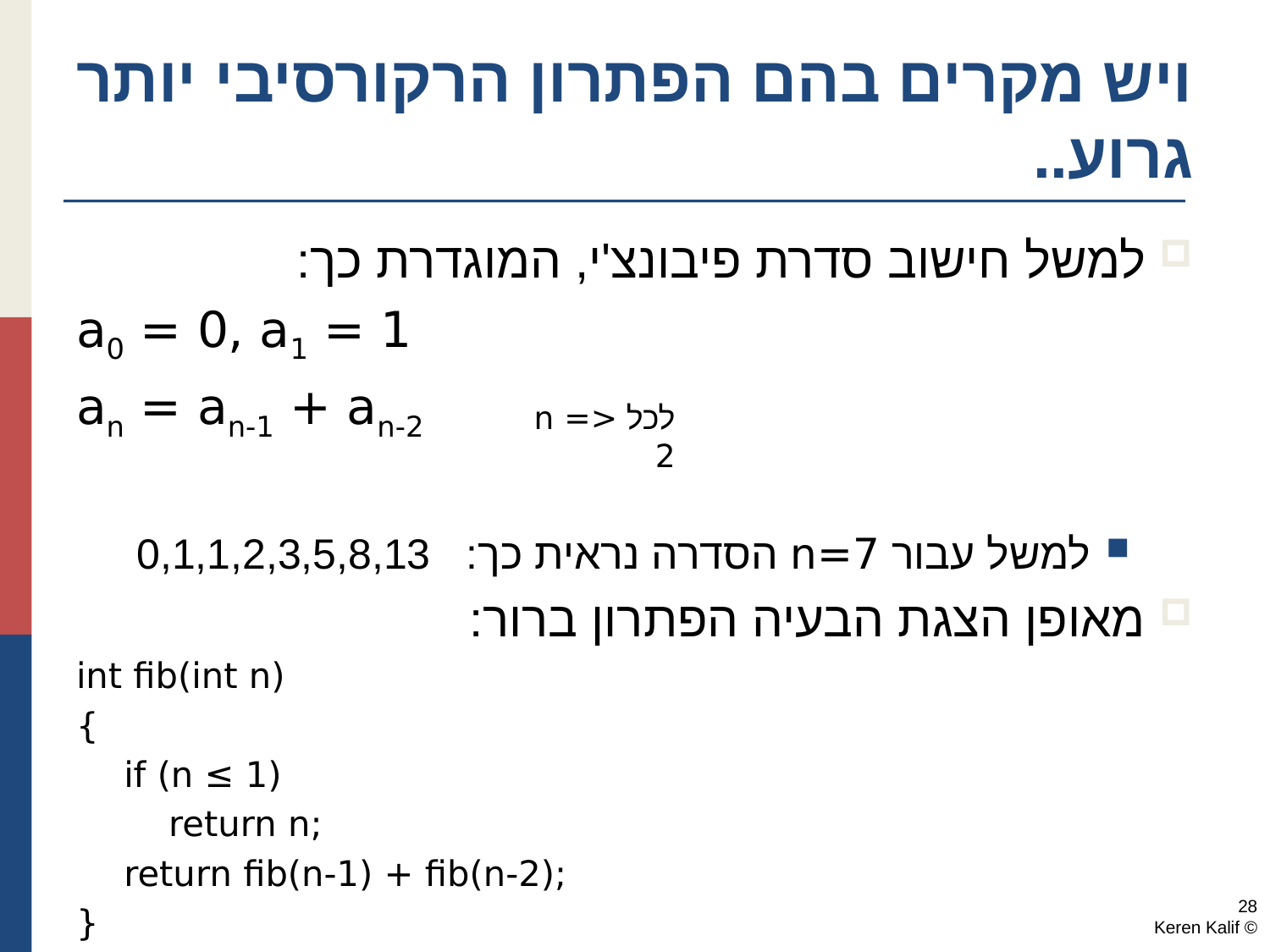

# ויש מקרים בהם הפתרון הרקורסיבי יותר גרוע..
למשל חישוב סדרת פיבונצ'י, המוגדרת כך:
a0 = 0, a1 = 1
an = an-1 + an-2

למשל עבור n=7 הסדרה נראית כך:   0,1,1,2,3,5,8,13
מאופן הצגת הבעיה הפתרון ברור:
int fib(int n)
{
	if (n ≤ 1)
	    return n;
	return fib(n-1) + fib(n-2);
}
לכל n => 2
28
© Keren Kalif